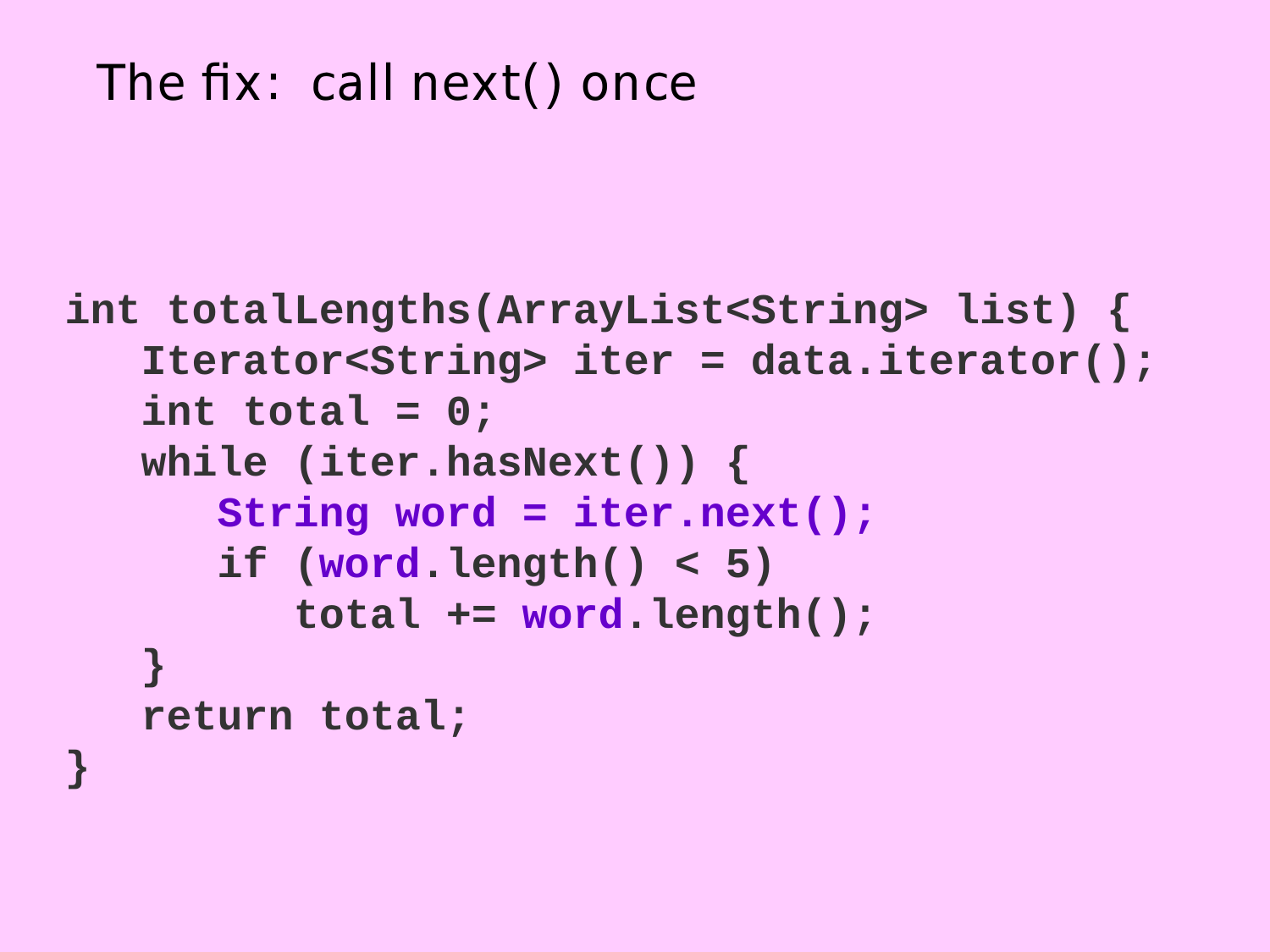

The fix:  call next() once
int totalLengths(ArrayList<String> list) {
   Iterator<String> iter = data.iterator();
   int total = 0;
   while (iter.hasNext()) {
      String word = iter.next();
      if (word.length() < 5)
         total += word.length();
   }
   return total;
}